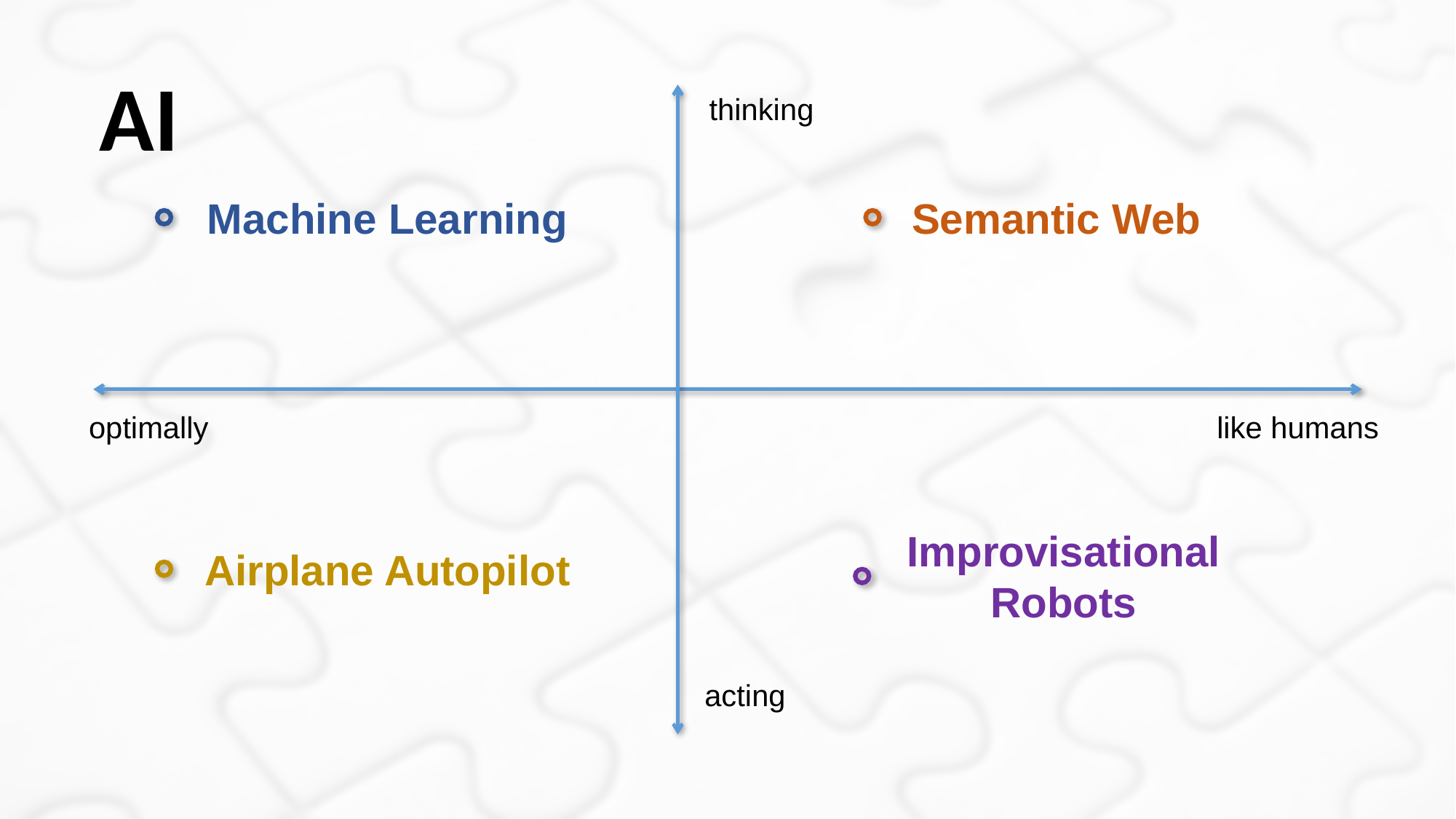

AI
thinking
Machine Learning

Semantic Web

optimally
like humans
Improvisational Robots
Airplane Autopilot

acting